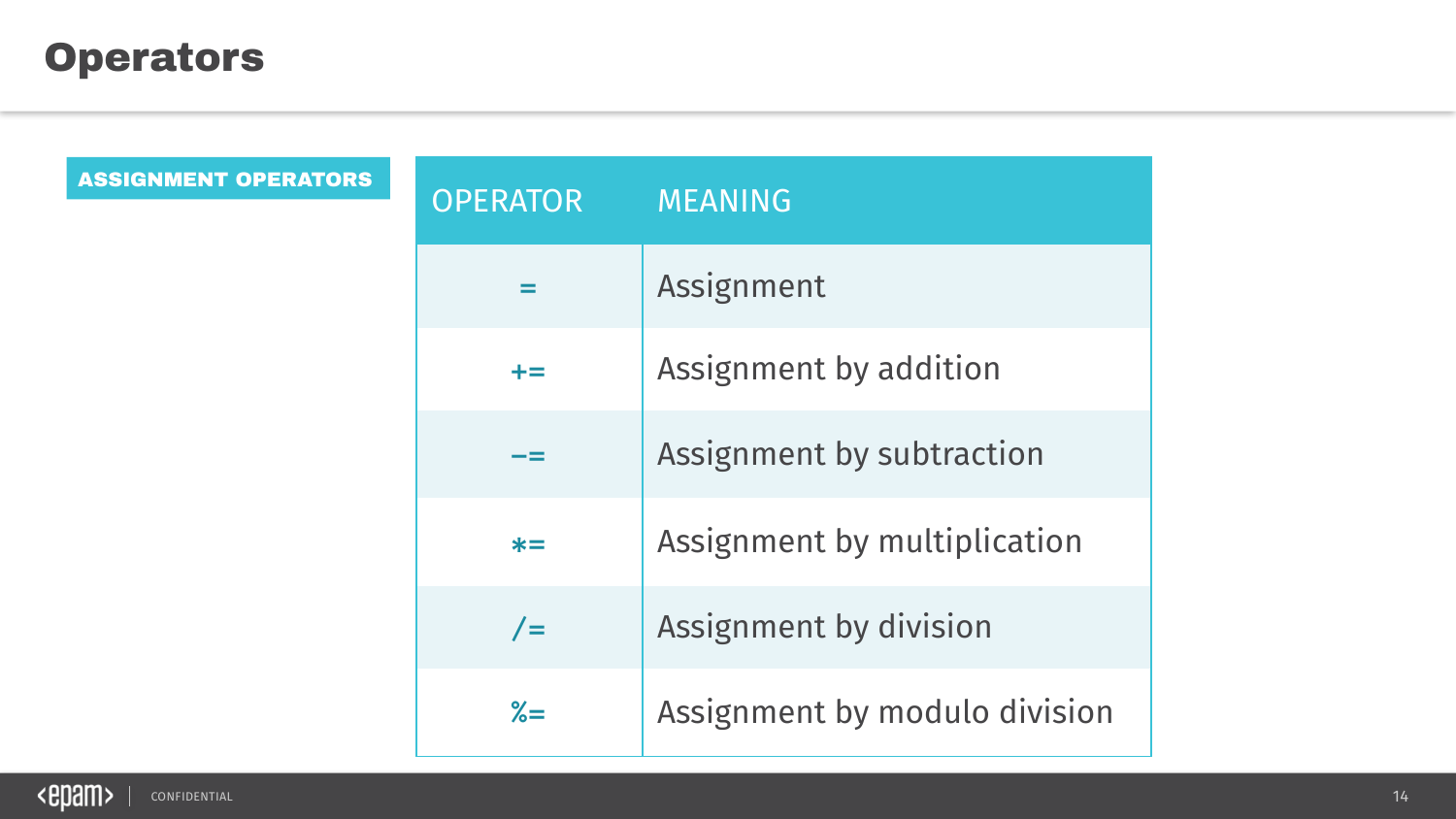

Operators
ASSIGNMENT OPERATORS
| OPERATOR | MEANING |
| --- | --- |
| = | Assignment |
| += | Assignment by addition |
| -= | Assignment by subtraction |
| \*= | Assignment by multiplication |
| /= | Assignment by division |
| %= | Assignment by modulo division |